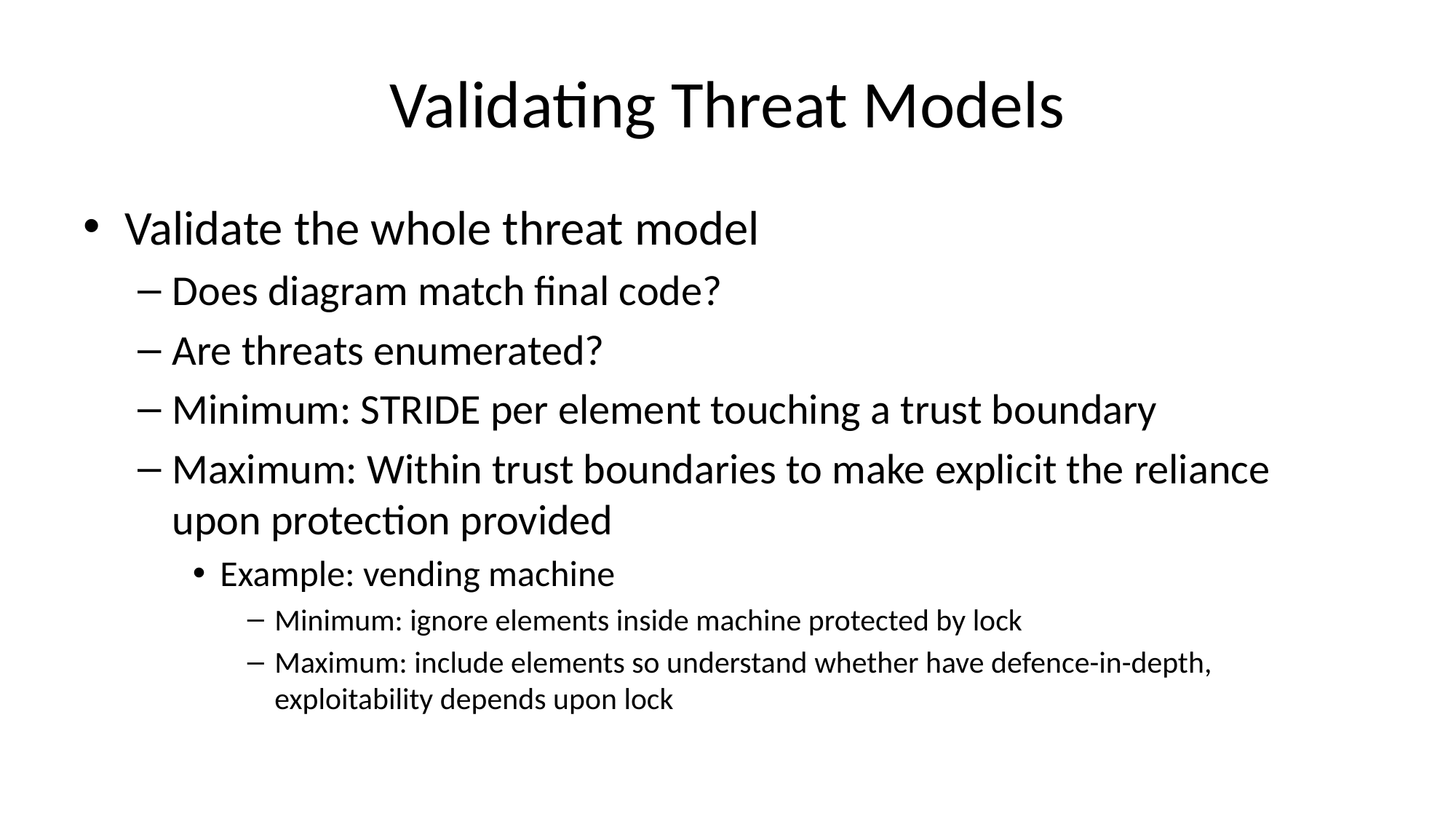

# Validating Threat Models
Validate the whole threat model
Does diagram match final code?
Are threats enumerated?
Minimum: STRIDE per element touching a trust boundary
Maximum: Within trust boundaries to make explicit the reliance upon protection provided
Example: vending machine
Minimum: ignore elements inside machine protected by lock
Maximum: include elements so understand whether have defence-in-depth, exploitability depends upon lock